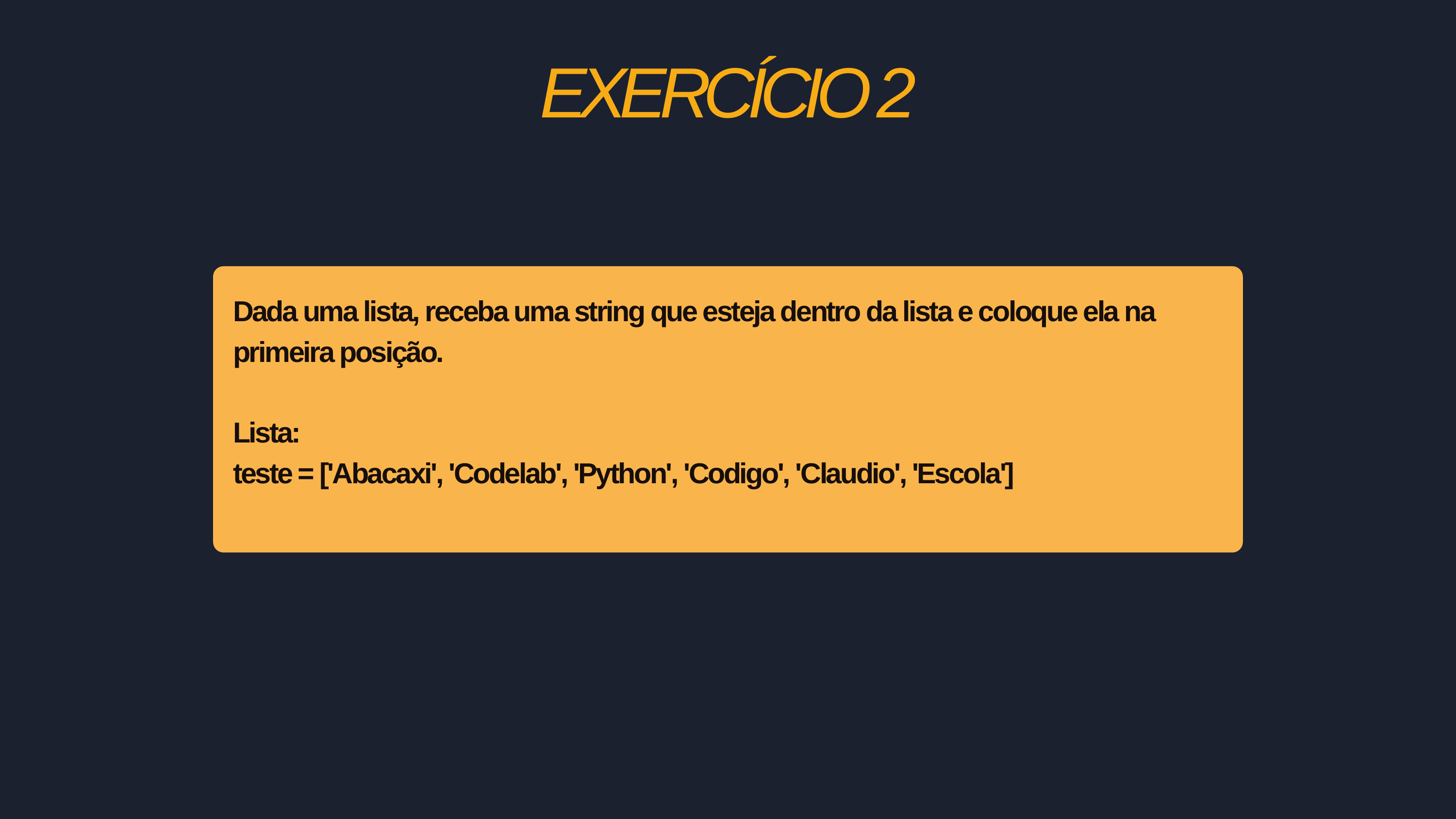

EXERCÍCIO 2

Dada uma lista, receba uma string que esteja dentro da lista e coloque ela na primeira posição.

Lista:
teste = ['Abacaxi', 'Codelab', 'Python', 'Codigo', 'Claudio', 'Escola']